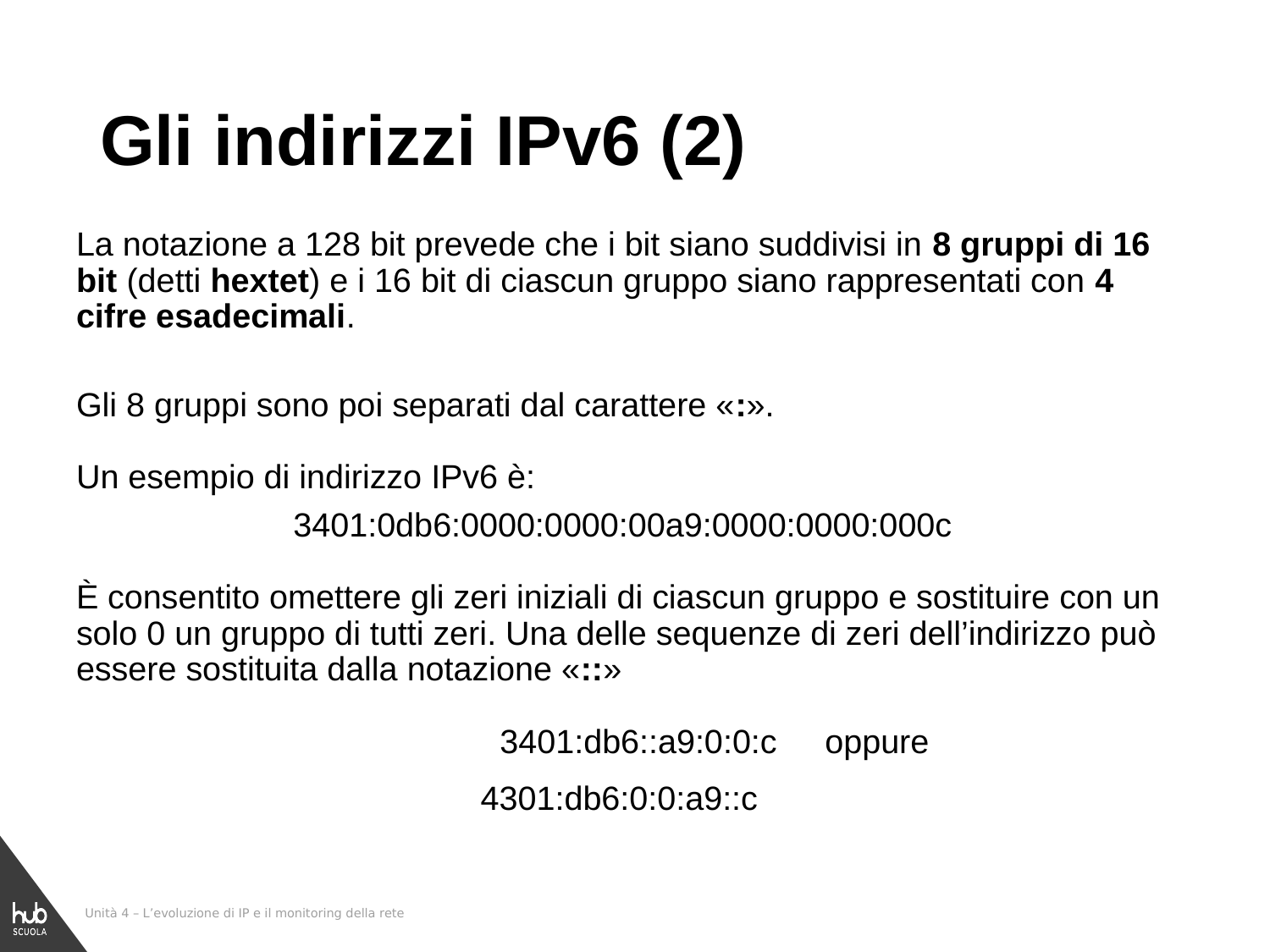

# Gli indirizzi IPv6 (2)
La notazione a 128 bit prevede che i bit siano suddivisi in 8 gruppi di 16 bit (detti hextet) e i 16 bit di ciascun gruppo siano rappresentati con 4 cifre esadecimali.

Gli 8 gruppi sono poi separati dal carattere «:».

Un esempio di indirizzo IPv6 è:
3401:0db6:0000:0000:00a9:0000:0000:000c

È consentito omettere gli zeri iniziali di ciascun gruppo e sostituire con un solo 0 un gruppo di tutti zeri. Una delle sequenze di zeri dell’indirizzo può essere sostituita dalla notazione «::»

	      3401:db6::a9:0:0:c	oppure
4301:db6:0:0:a9::c